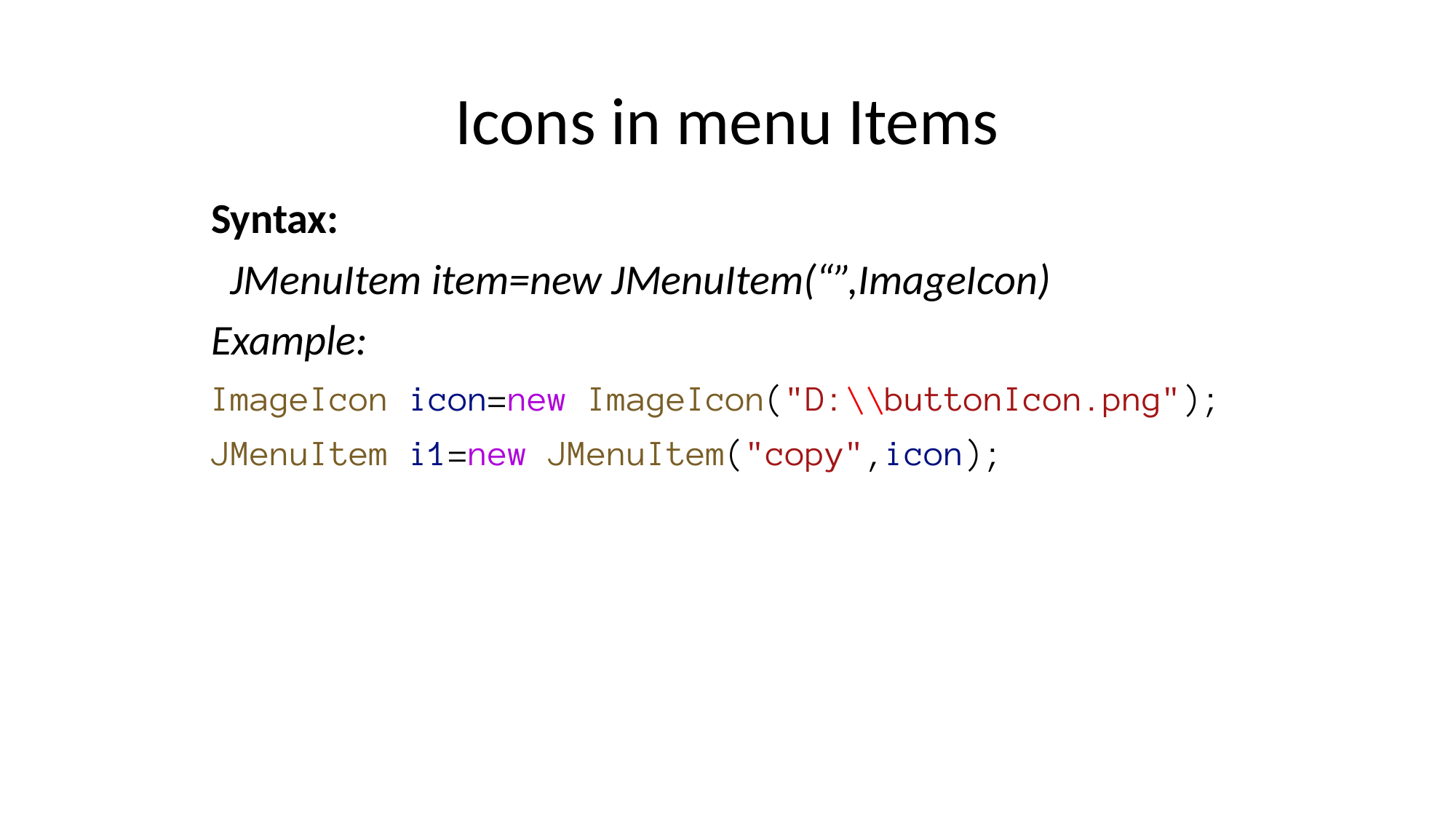

# Icons in menu Items
Syntax:
  JMenuItem item=new JMenuItem(“”,ImageIcon)
Example:
ImageIcon icon=new ImageIcon("D:\\buttonIcon.png");
JMenuItem i1=new JMenuItem("copy",icon);